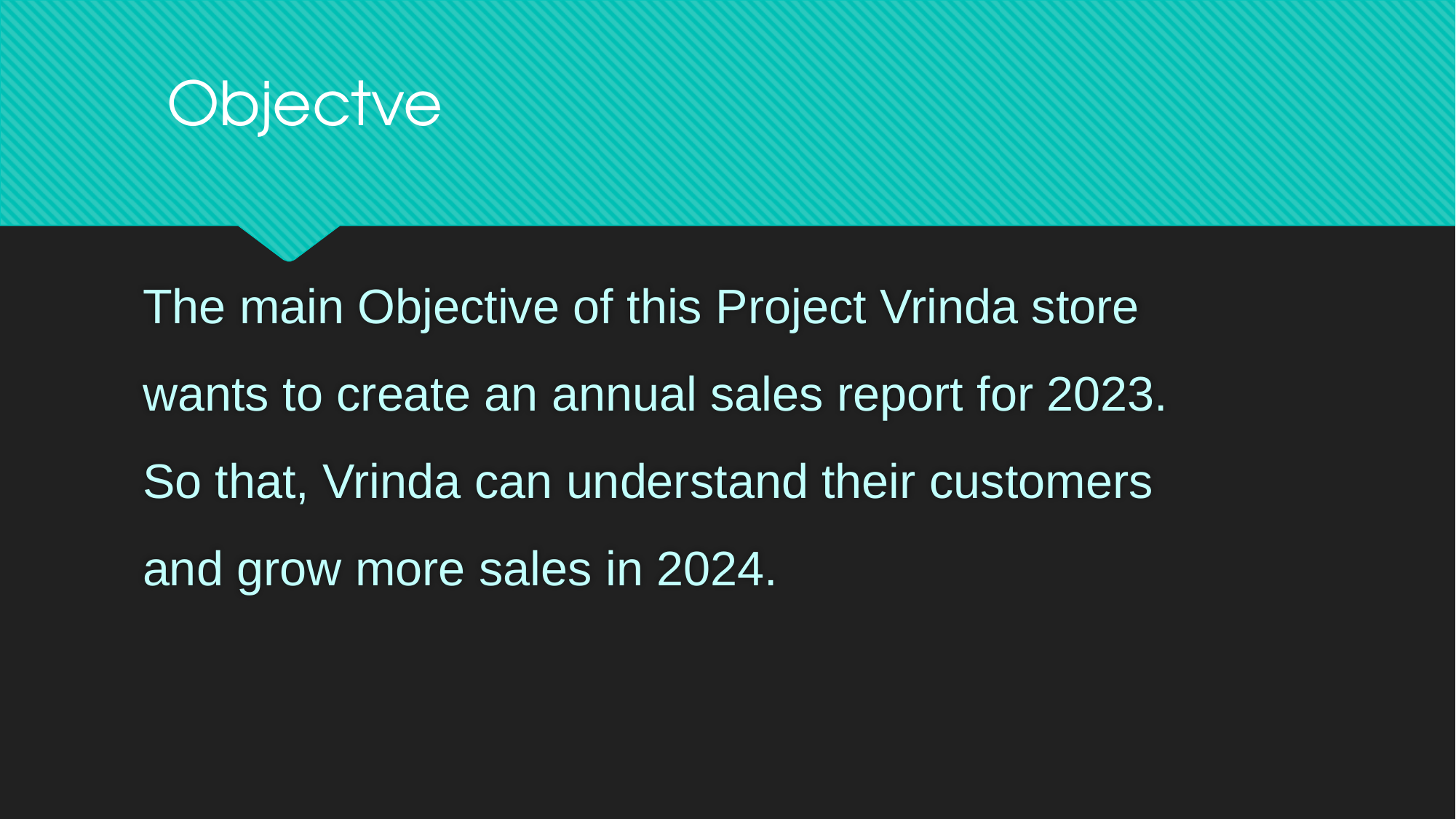

Objectve
The main Objective of this Project Vrinda store wants to create an annual sales report for 2023. So that, Vrinda can understand their customers and grow more sales in 2024.